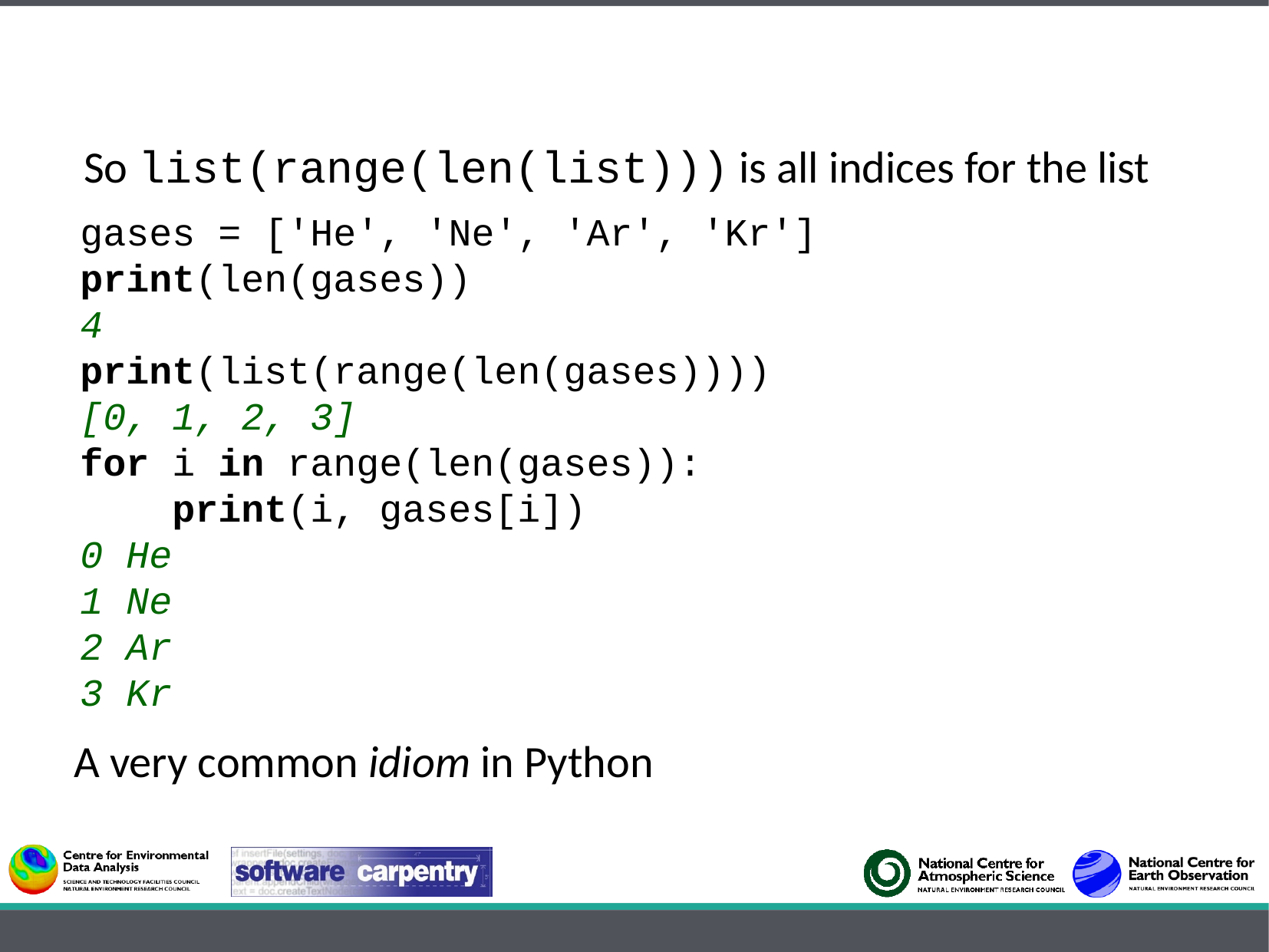

So list(range(len(list))) is all indices for the list
gases = ['He', 'Ne', 'Ar', 'Kr']
print(len(gases))
4
print(list(range(len(gases))))
[0, 1, 2, 3]
for i in range(len(gases)):
    print(i, gases[i])
0 He
1 Ne
2 Ar
3 Kr
A very common idiom in Python